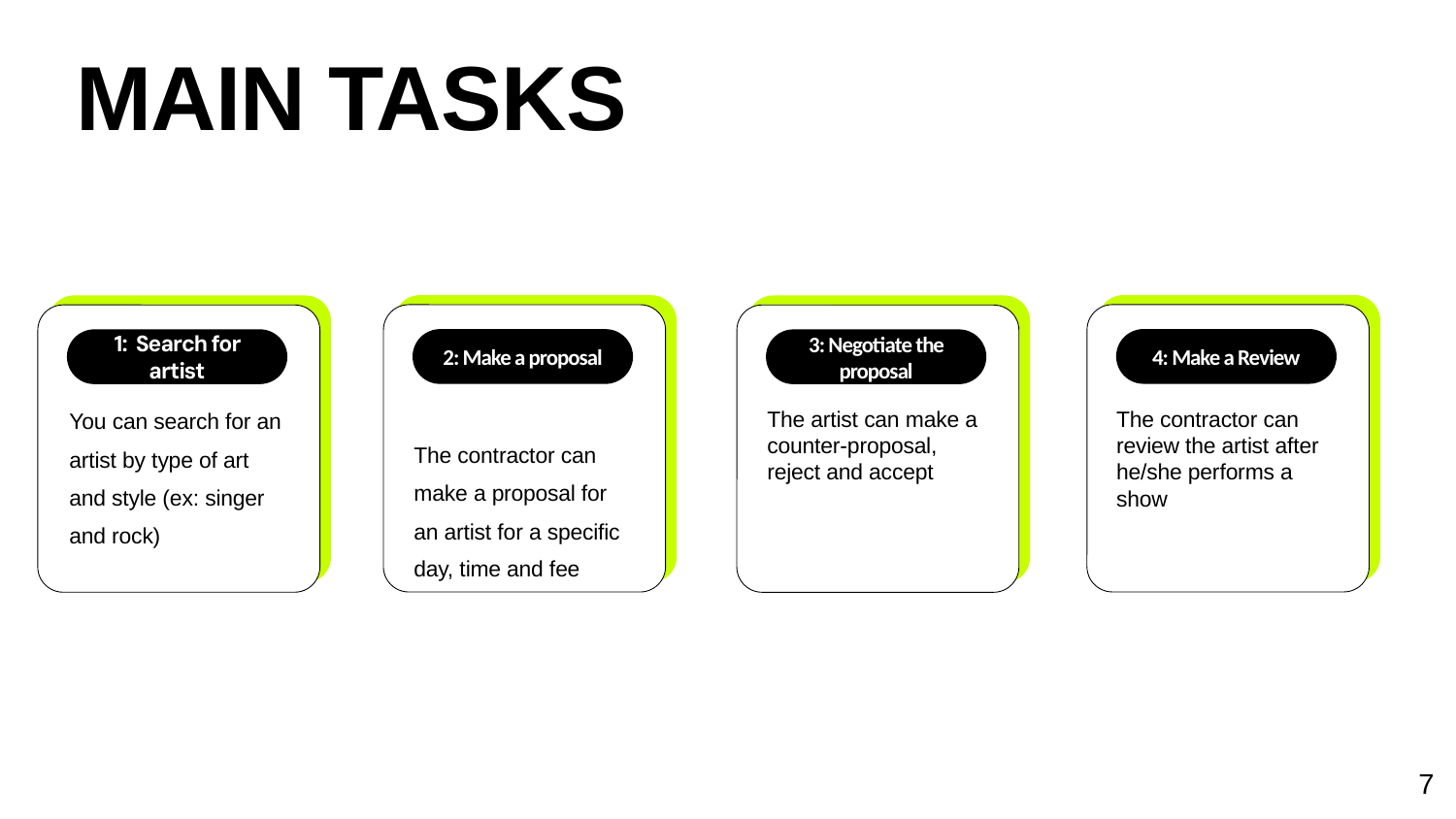

MAIN TASKS

4: Make a Review
2: Make a proposal
1:  Search for artist
3: Negotiate the proposal
The contractor can make a proposal for an artist for a specific day, time and fee
You can search for an artist by type of art and style (ex: singer and rock)
The contractor can review the artist after he/she performs a show
The artist can make a counter-proposal, reject and accept
7